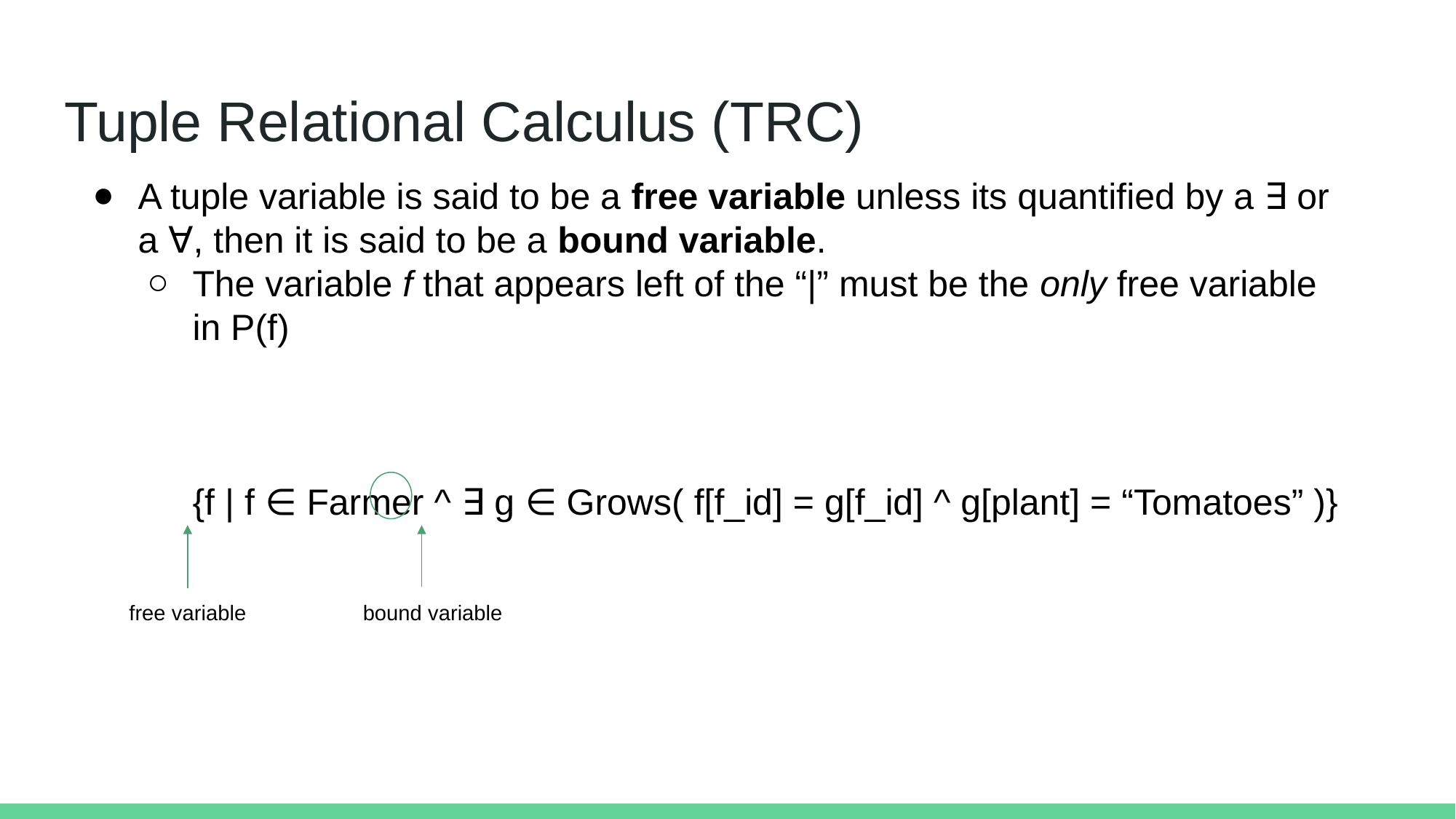

# Tuple Relational Calculus (TRC)
A tuple variable is said to be a free variable unless its quantified by a ∃ or a ∀, then it is said to be a bound variable.
The variable f that appears left of the “|” must be the only free variable in P(f)

	{f | f ∈ Farmer ^ ∃ g ∈ Grows( f[f_id] = g[f_id] ^ g[plant] = “Tomatoes” )}

free variable
bound variable